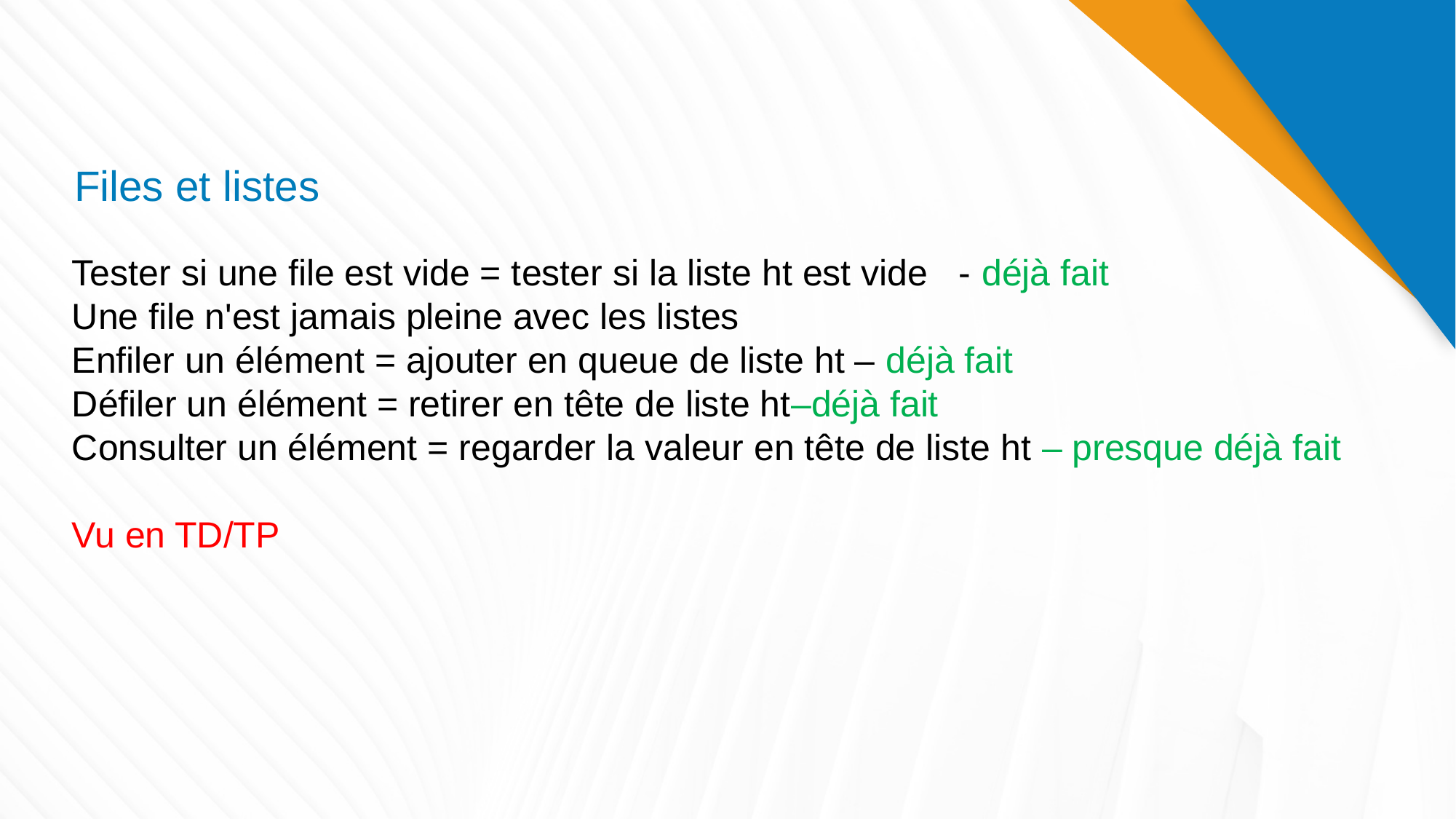

# Files et listes
Tester si une file est vide = tester si la liste ht est vide   - déjà fait
Une file n'est jamais pleine avec les listes
Enfiler un élément = ajouter en queue de liste ht – déjà fait
Défiler un élément = retirer en tête de liste ht–déjà fait
Consulter un élément = regarder la valeur en tête de liste ht – presque déjà fait

Vu en TD/TP